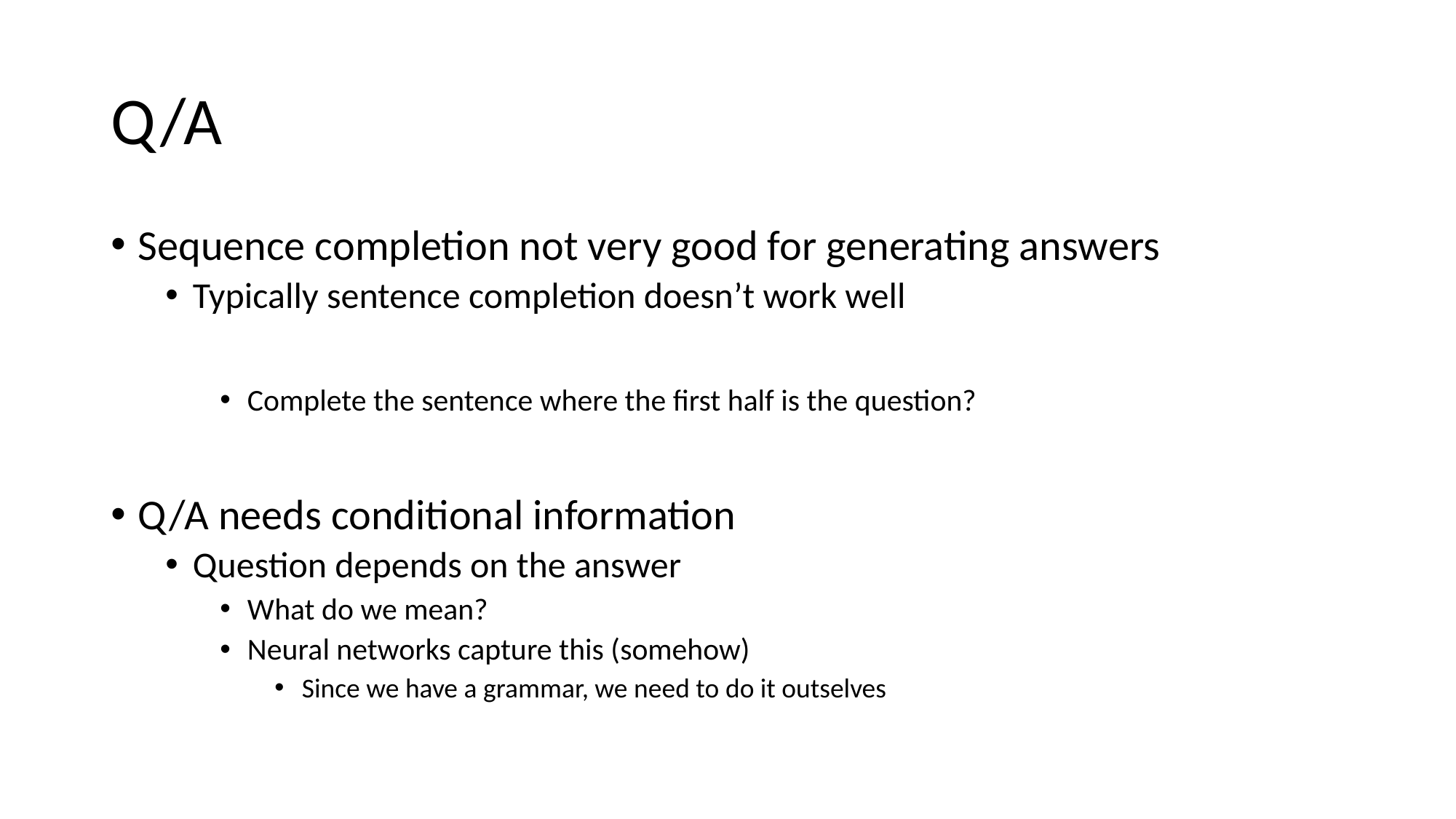

# Q/A
Sequence completion not very good for generating answers
Typically sentence completion doesn’t work well

Complete the sentence where the first half is the question?

Q/A needs conditional information
Question depends on the answer
What do we mean?
Neural networks capture this (somehow)
Since we have a grammar, we need to do it outselves